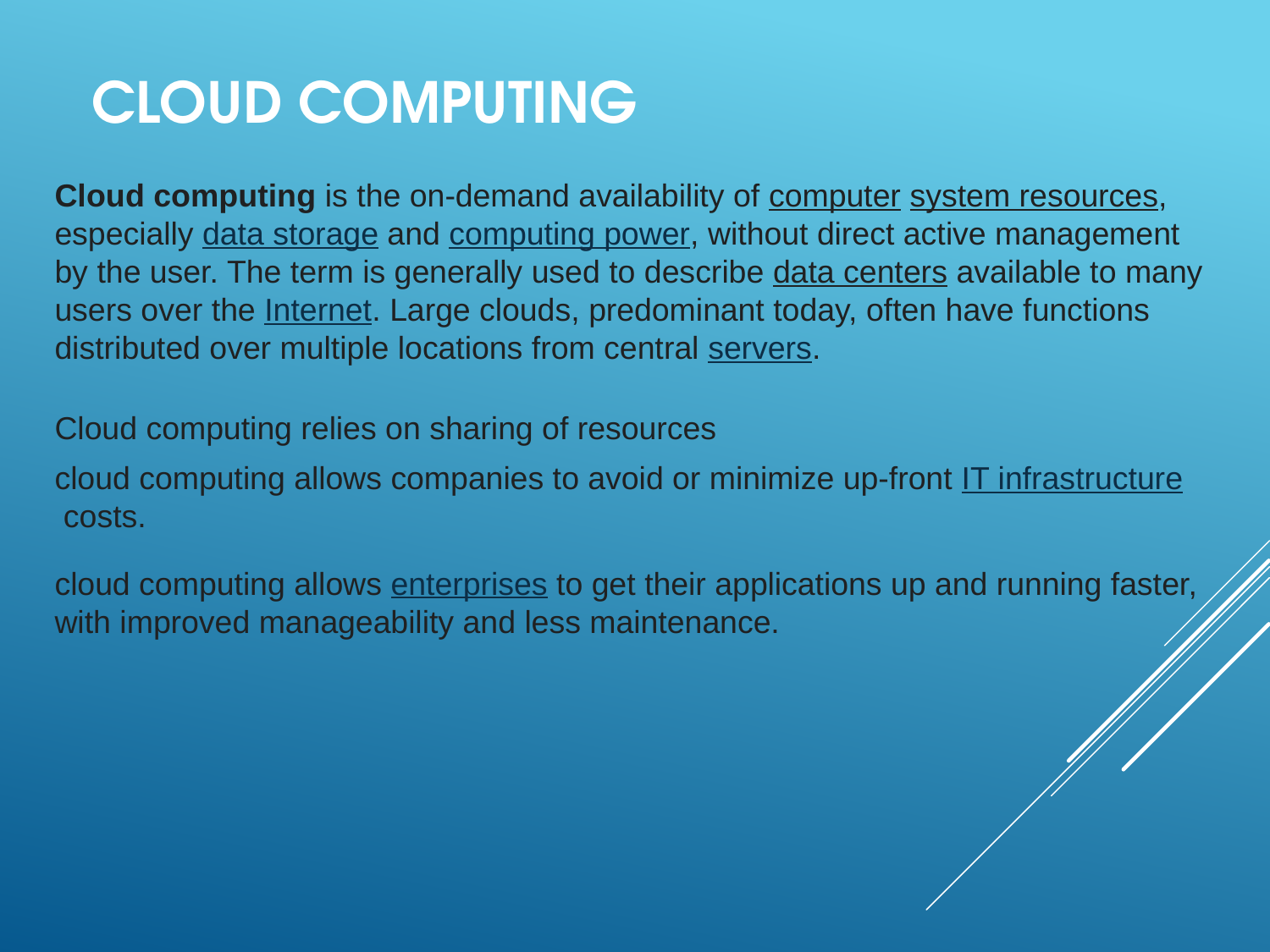

# Cloud Computing
Cloud computing is the on-demand availability of computer system resources, especially data storage and computing power, without direct active management by the user. The term is generally used to describe data centers available to many users over the Internet. Large clouds, predominant today, often have functions distributed over multiple locations from central servers.
Cloud computing relies on sharing of resources
cloud computing allows companies to avoid or minimize up-front IT infrastructure costs.
cloud computing allows enterprises to get their applications up and running faster, with improved manageability and less maintenance.